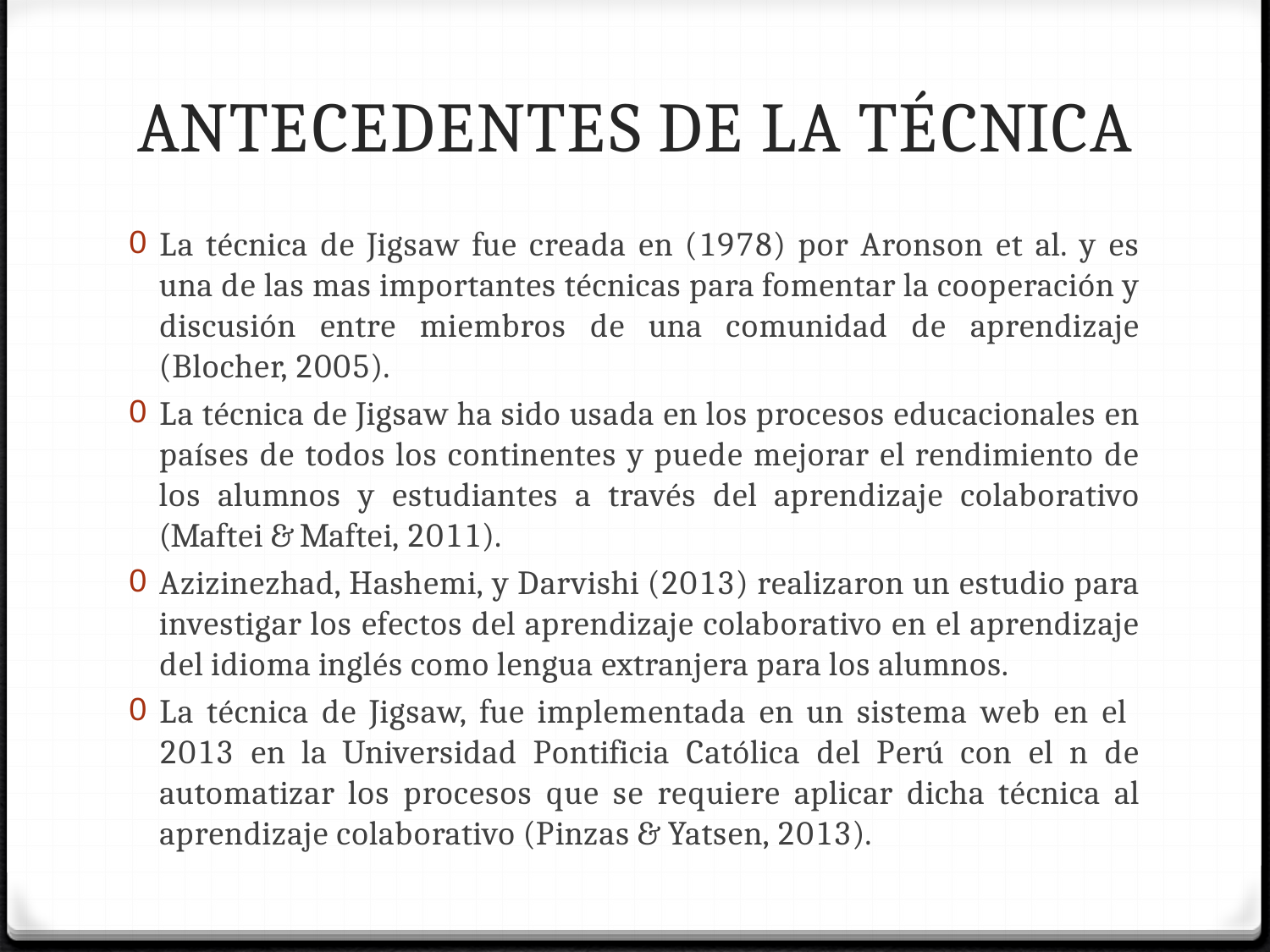

# ANTECEDENTES DE LA TÉCNICA
La técnica de Jigsaw fue creada en (1978) por Aronson et al. y es una de las mas importantes técnicas para fomentar la cooperación y discusión entre miembros de una comunidad de aprendizaje (Blocher, 2005).
La técnica de Jigsaw ha sido usada en los procesos educacionales en países de todos los continentes y puede mejorar el rendimiento de los alumnos y estudiantes a través del aprendizaje colaborativo (Maftei & Maftei, 2011).
Azizinezhad, Hashemi, y Darvishi (2013) realizaron un estudio para investigar los efectos del aprendizaje colaborativo en el aprendizaje del idioma inglés como lengua extranjera para los alumnos.
La técnica de Jigsaw, fue implementada en un sistema web en el  2013 en la Universidad Pontificia Católica del Perú con el n de automatizar los procesos que se requiere aplicar dicha técnica al aprendizaje colaborativo (Pinzas & Yatsen, 2013).